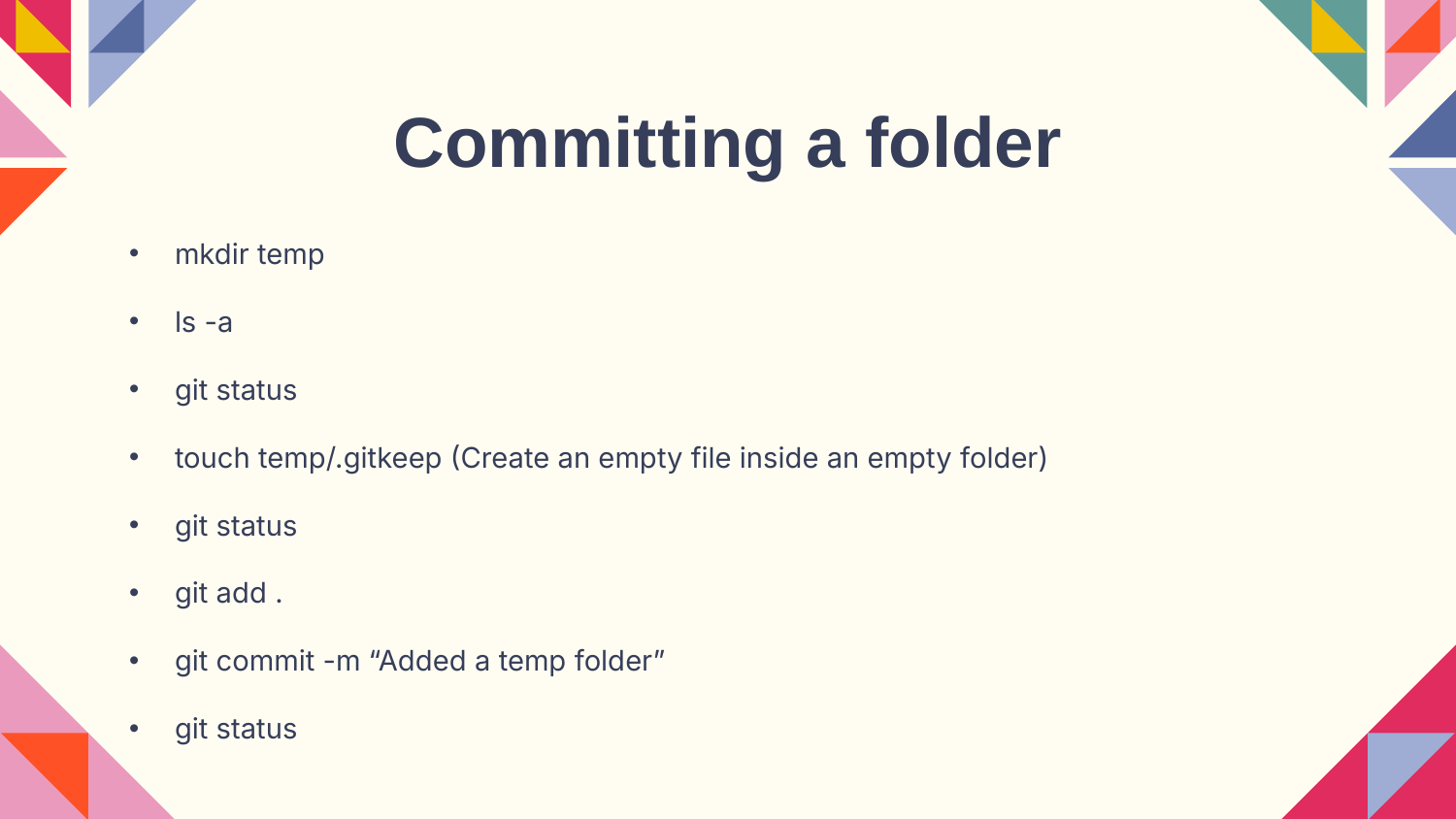

# Committing a folder
mkdir temp

ls -a

git status

touch temp/.gitkeep (Create an empty file inside an empty folder)

git status

git add .

git commit -m “Added a temp folder”

git status